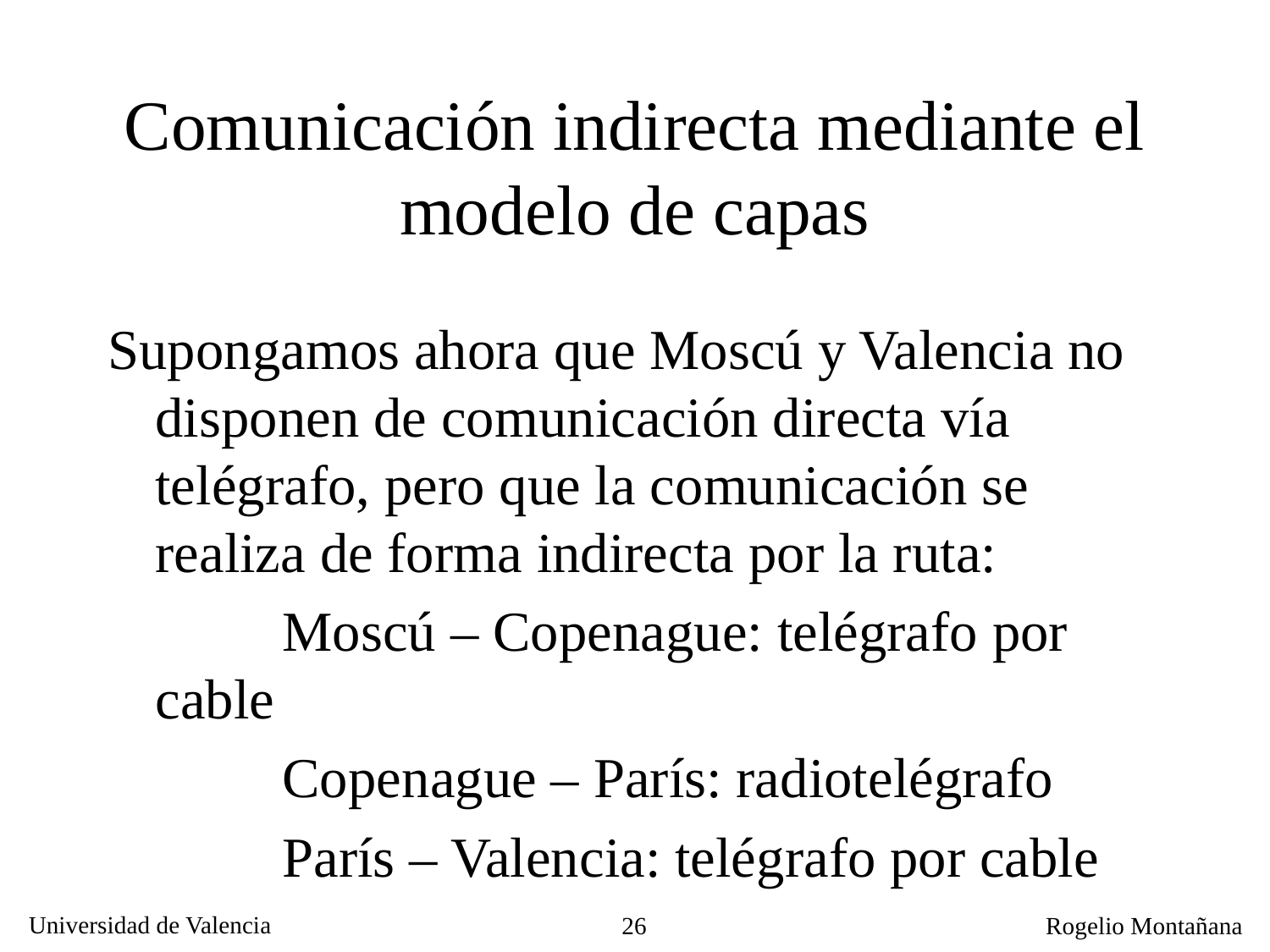

Comunicación indirecta mediante el modelo de capas
Supongamos ahora que Moscú y Valencia no disponen de comunicación directa vía telégrafo, pero que la comunicación se realiza de forma indirecta por la ruta:
		Moscú – Copenague: telégrafo por cable
		Copenague – París: radiotelégrafo
		París – Valencia: telégrafo por cable

26